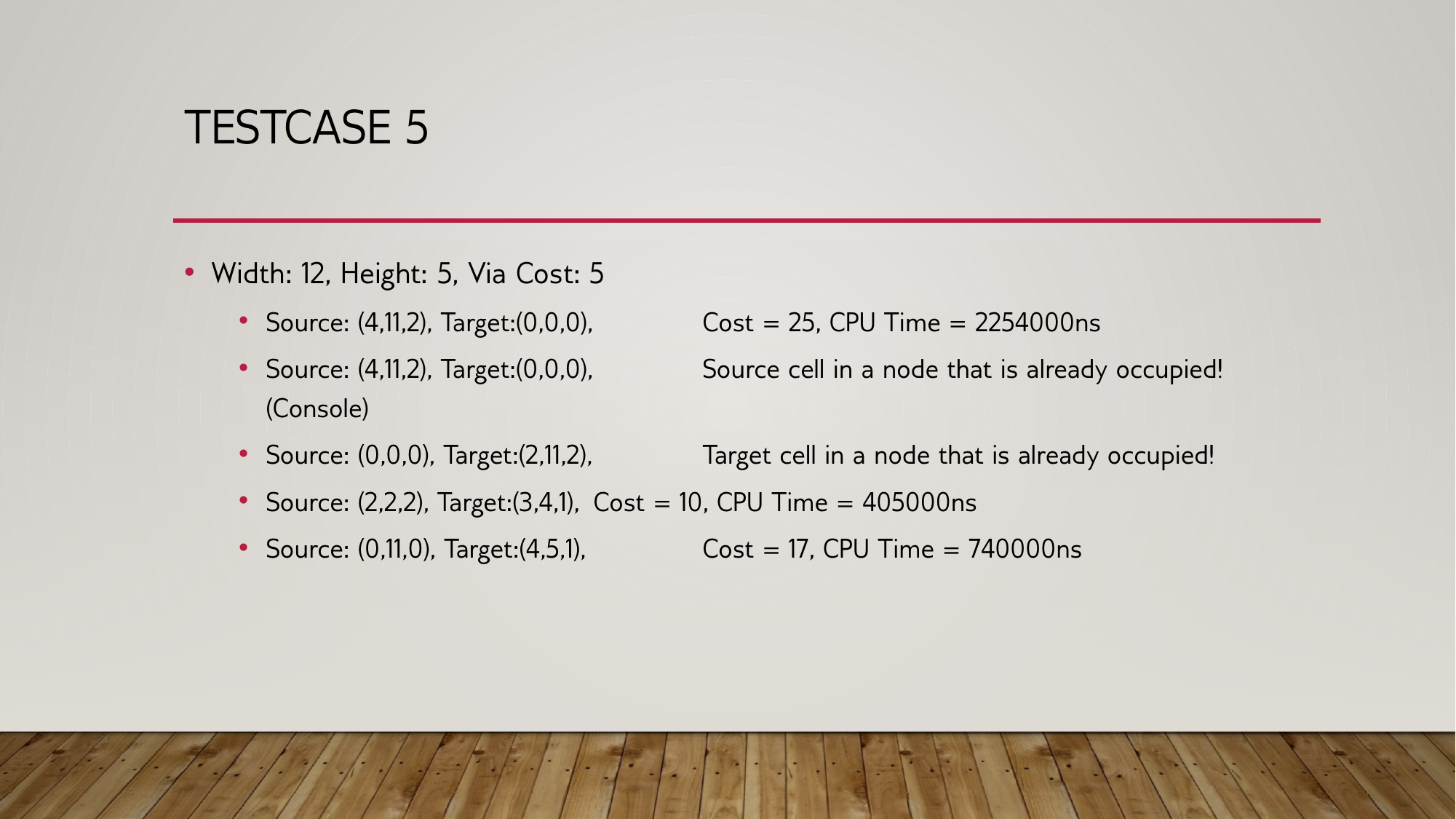

# Testcase 5
Width: 12, Height: 5, Via Cost: 5
Source: (4,11,2), Target:(0,0,0), 	Cost = 25, CPU Time = 2254000ns
Source: (4,11,2), Target:(0,0,0), 	Source cell in a node that is already occupied! (Console)
Source: (0,0,0), Target:(2,11,2), 	Target cell in a node that is already occupied!
Source: (2,2,2), Target:(3,4,1), 	Cost = 10, CPU Time = 405000ns
Source: (0,11,0), Target:(4,5,1), 	Cost = 17, CPU Time = 740000ns